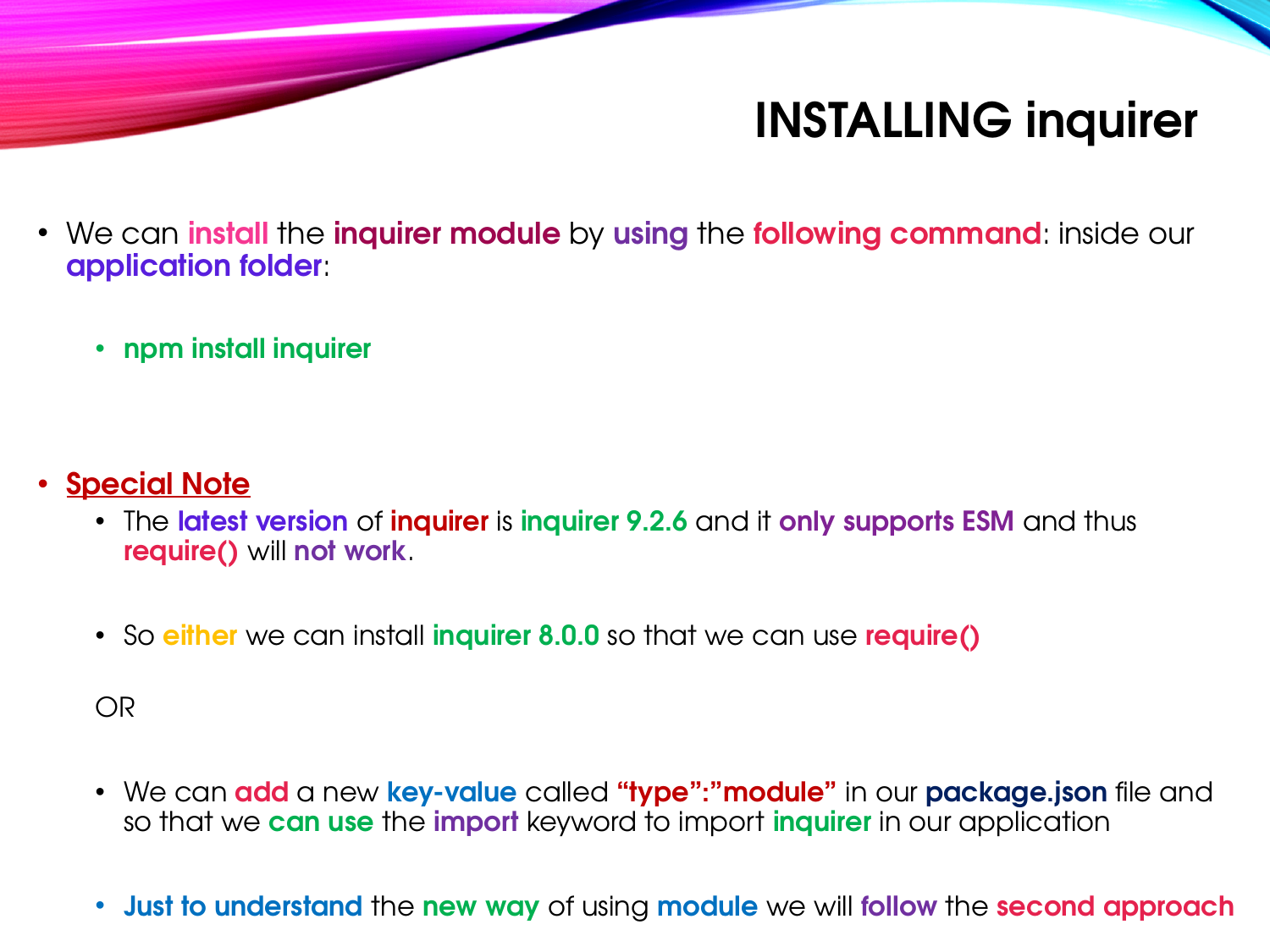

# Installing inquirer
We can install the inquirer module by using the following command: inside our application folder:

npm install inquirer

Special Note
The latest version of inquirer is inquirer 9.2.6 and it only supports ESM and thus require() will not work.

So either we can install inquirer 8.0.0 so that we can use require()

OR

We can add a new key-value called “type”:”module” in our package.json file and so that we can use the import keyword to import inquirer in our application

Just to understand the new way of using module we will follow the second approach